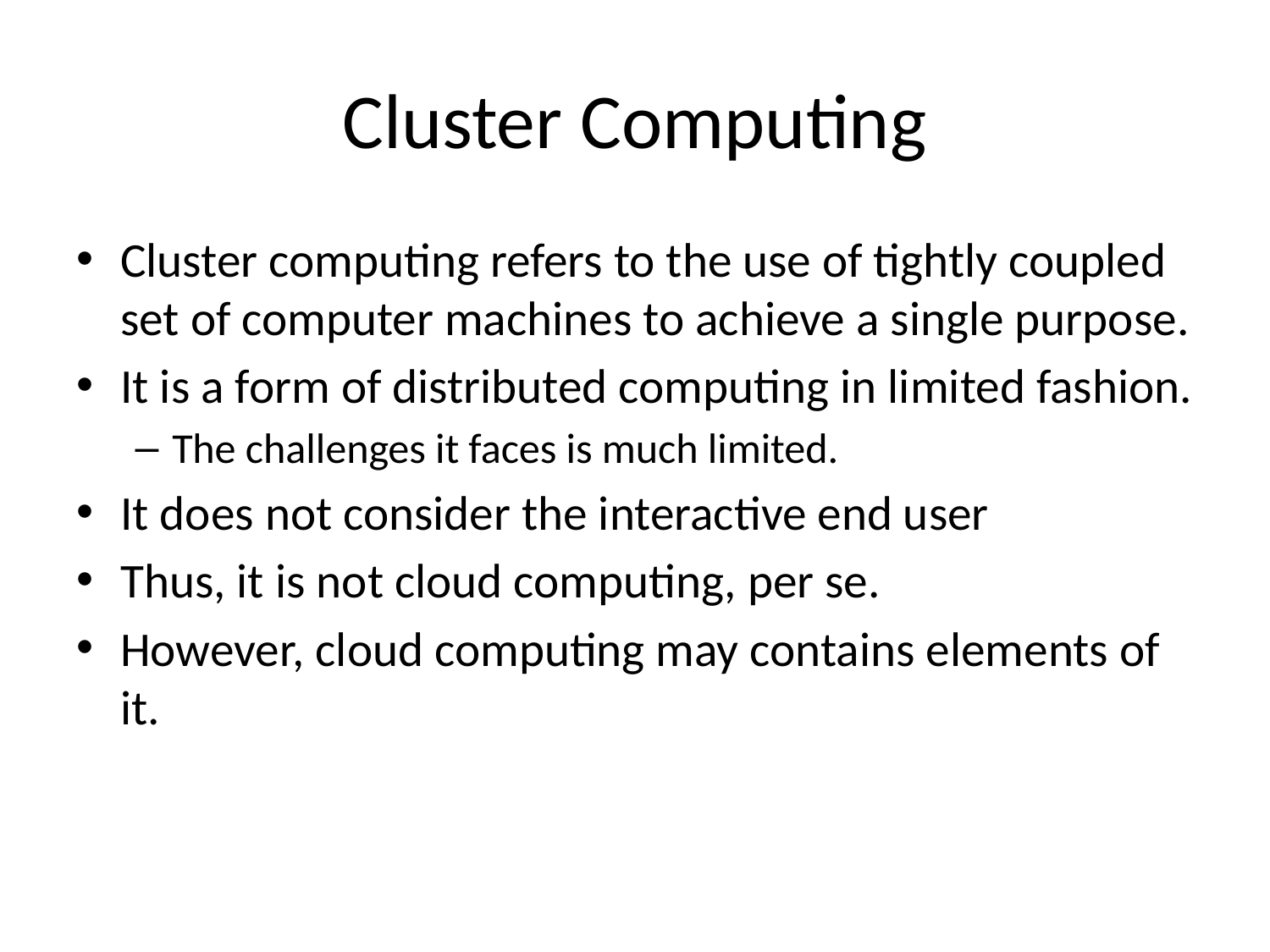

# Cluster Computing
Cluster computing refers to the use of tightly coupled set of computer machines to achieve a single purpose.
It is a form of distributed computing in limited fashion.
The challenges it faces is much limited.
It does not consider the interactive end user
Thus, it is not cloud computing, per se.
However, cloud computing may contains elements of it.